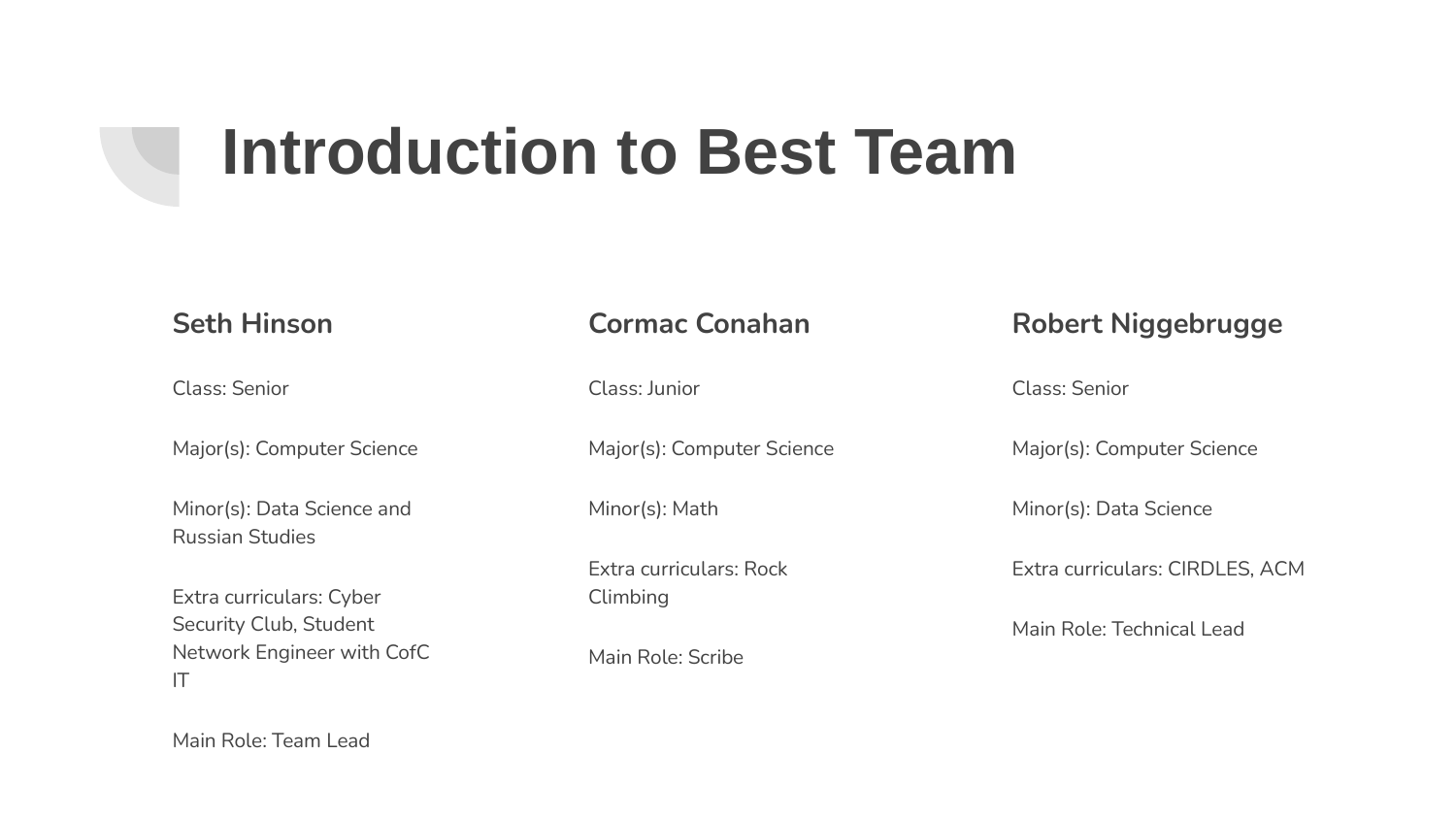

# Introduction to Best Team
Seth Hinson
Class: Senior
Major(s): Computer Science
Minor(s): Data Science and Russian Studies
Extra curriculars: Cyber Security Club, Student Network Engineer with CofC IT
Main Role: Team Lead

Cormac Conahan
Class: Junior
Major(s): Computer Science
Minor(s): Math
Extra curriculars: Rock Climbing
Main Role: Scribe
Robert Niggebrugge
Class: Senior
Major(s): Computer Science
Minor(s): Data Science
Extra curriculars: CIRDLES, ACM
Main Role: Technical Lead